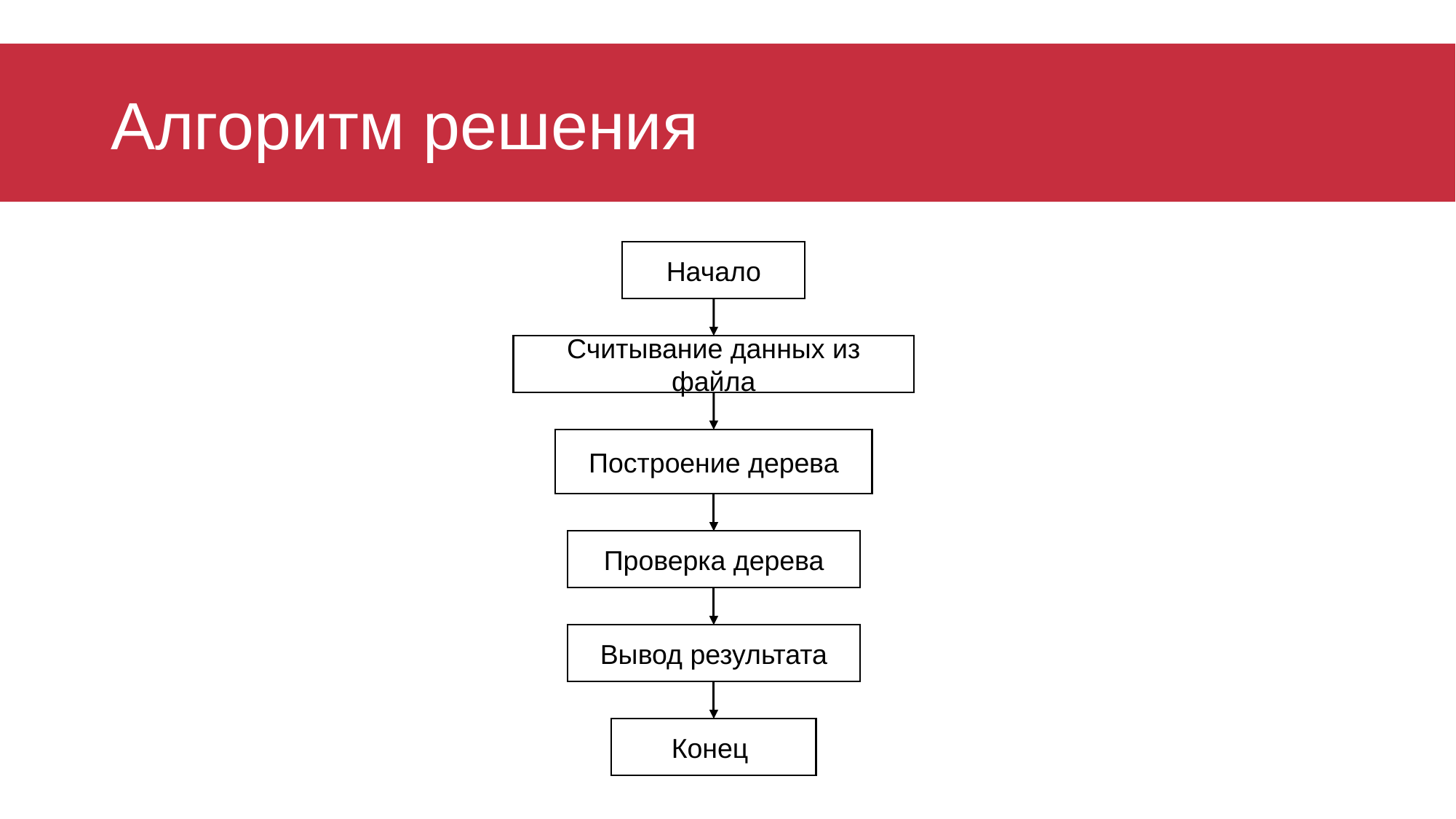

# Алгоритм решения
Начало
Считывание данных из файла
Построение дерева
Проверка дерева
Вывод результата
Конец